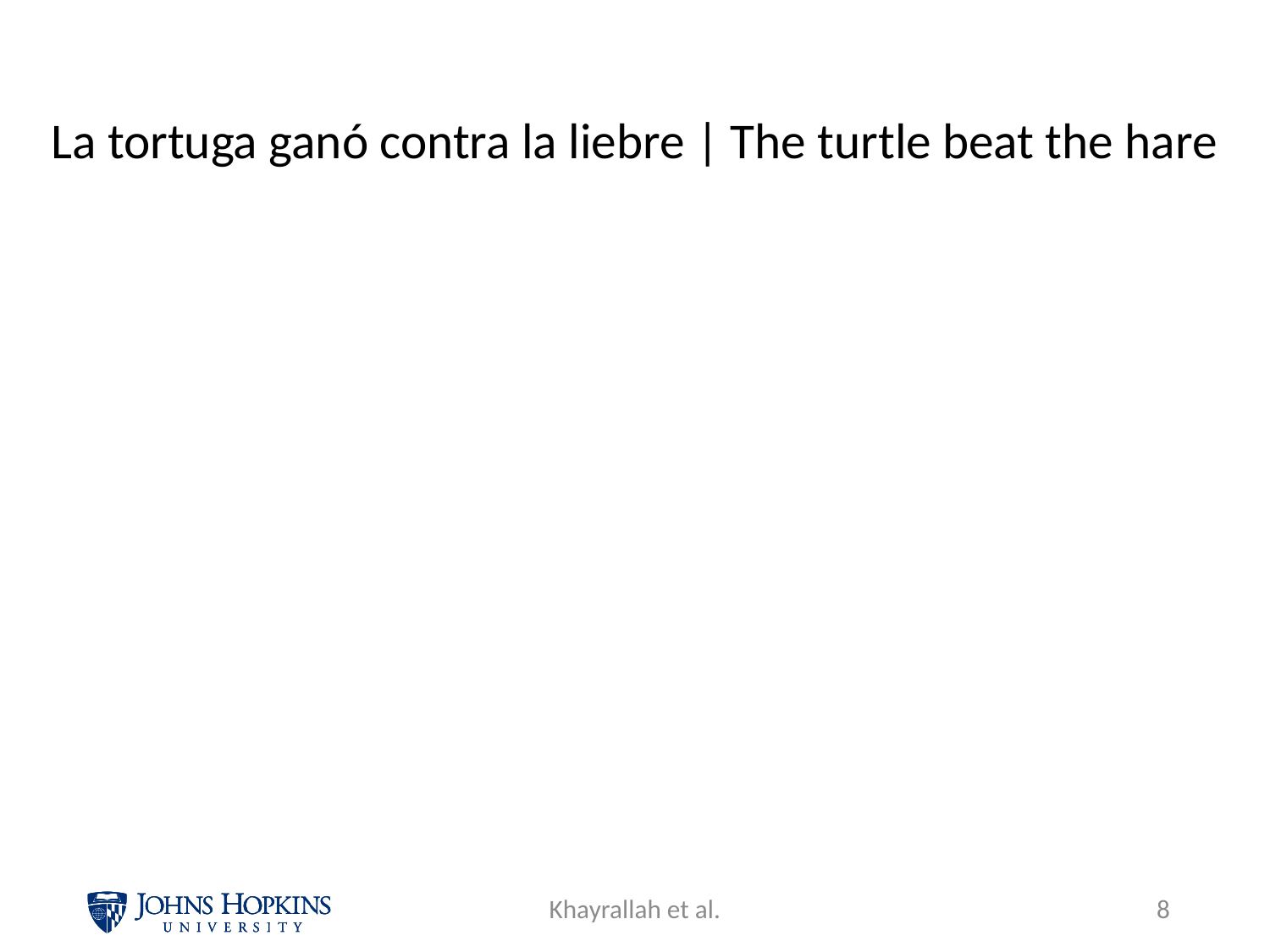

# La tortuga ganó contra la liebre | The turtle beat the hare

Khayrallah et al.
8